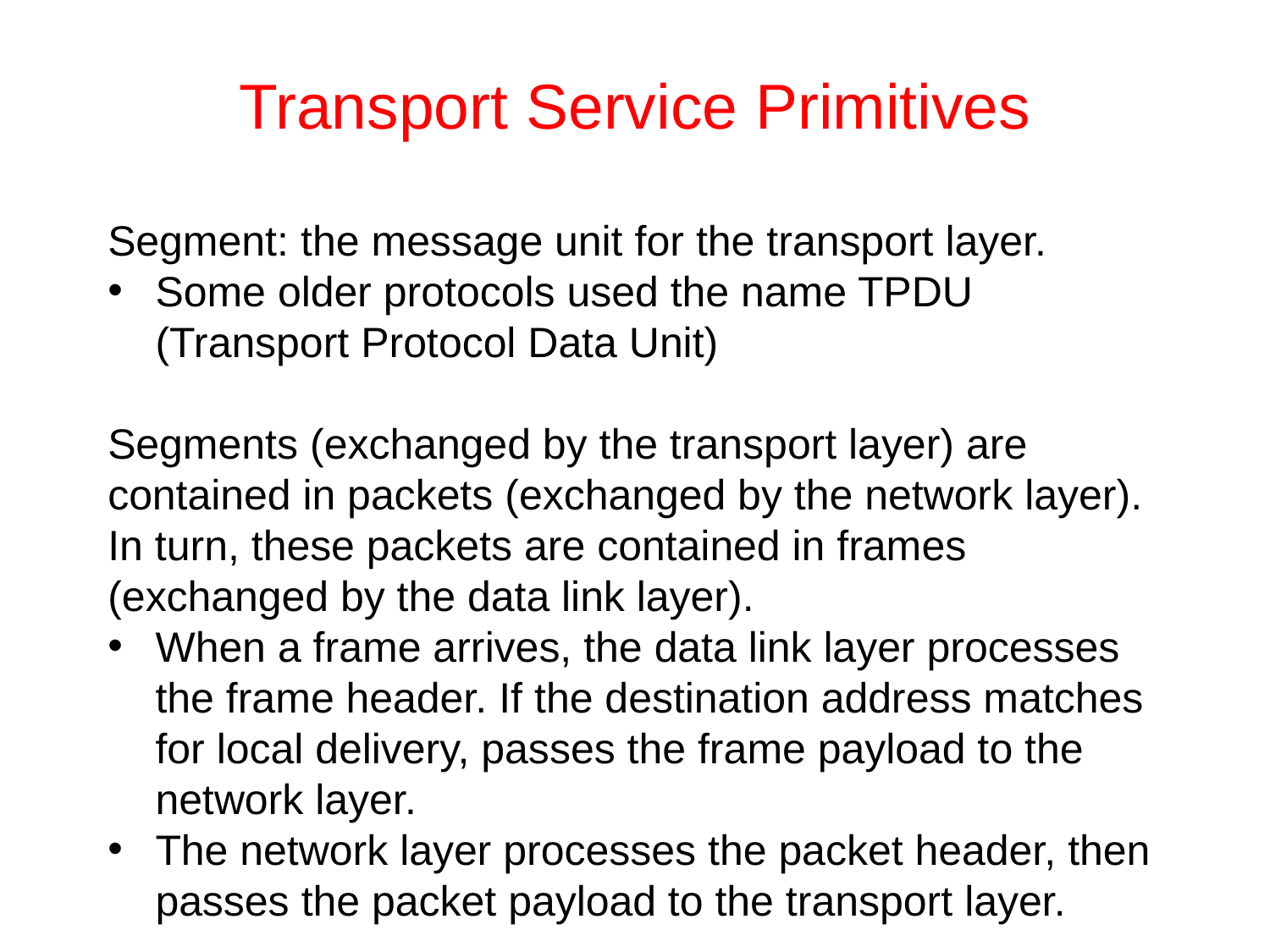

# Transport Service Primitives
Segment: the message unit for the transport layer.
Some older protocols used the name TPDU (Transport Protocol Data Unit)

Segments (exchanged by the transport layer) are contained in packets (exchanged by the network layer). In turn, these packets are contained in frames (exchanged by the data link layer).
When a frame arrives, the data link layer processes the frame header. If the destination address matches for local delivery, passes the frame payload to the network layer.
The network layer processes the packet header, then passes the packet payload to the transport layer.